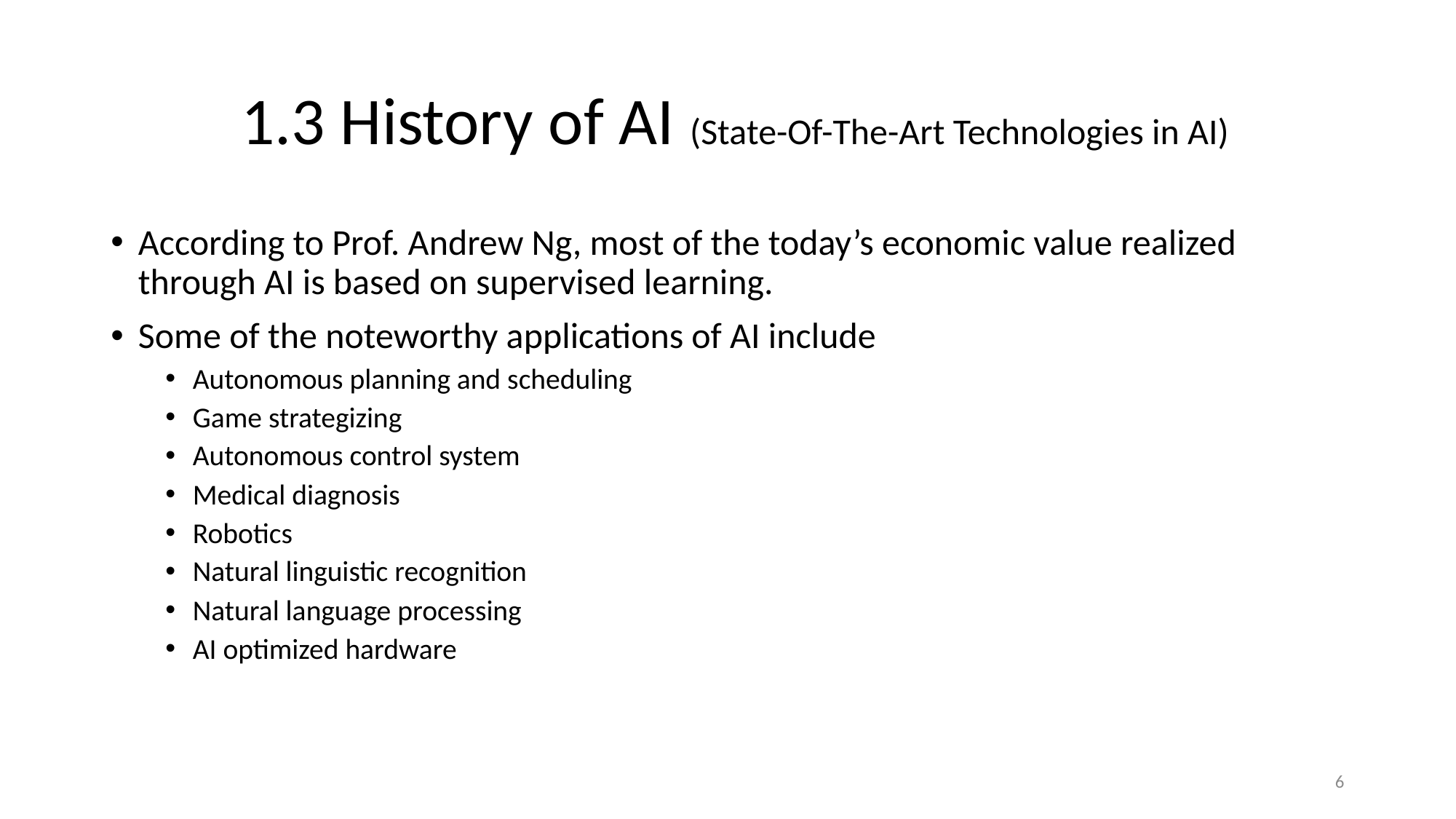

# 1.3 History of AI (State-Of-The-Art Technologies in AI)
According to Prof. Andrew Ng, most of the today’s economic value realized through AI is based on supervised learning.
Some of the noteworthy applications of AI include
Autonomous planning and scheduling
Game strategizing
Autonomous control system
Medical diagnosis
Robotics
Natural linguistic recognition
Natural language processing
AI optimized hardware

6